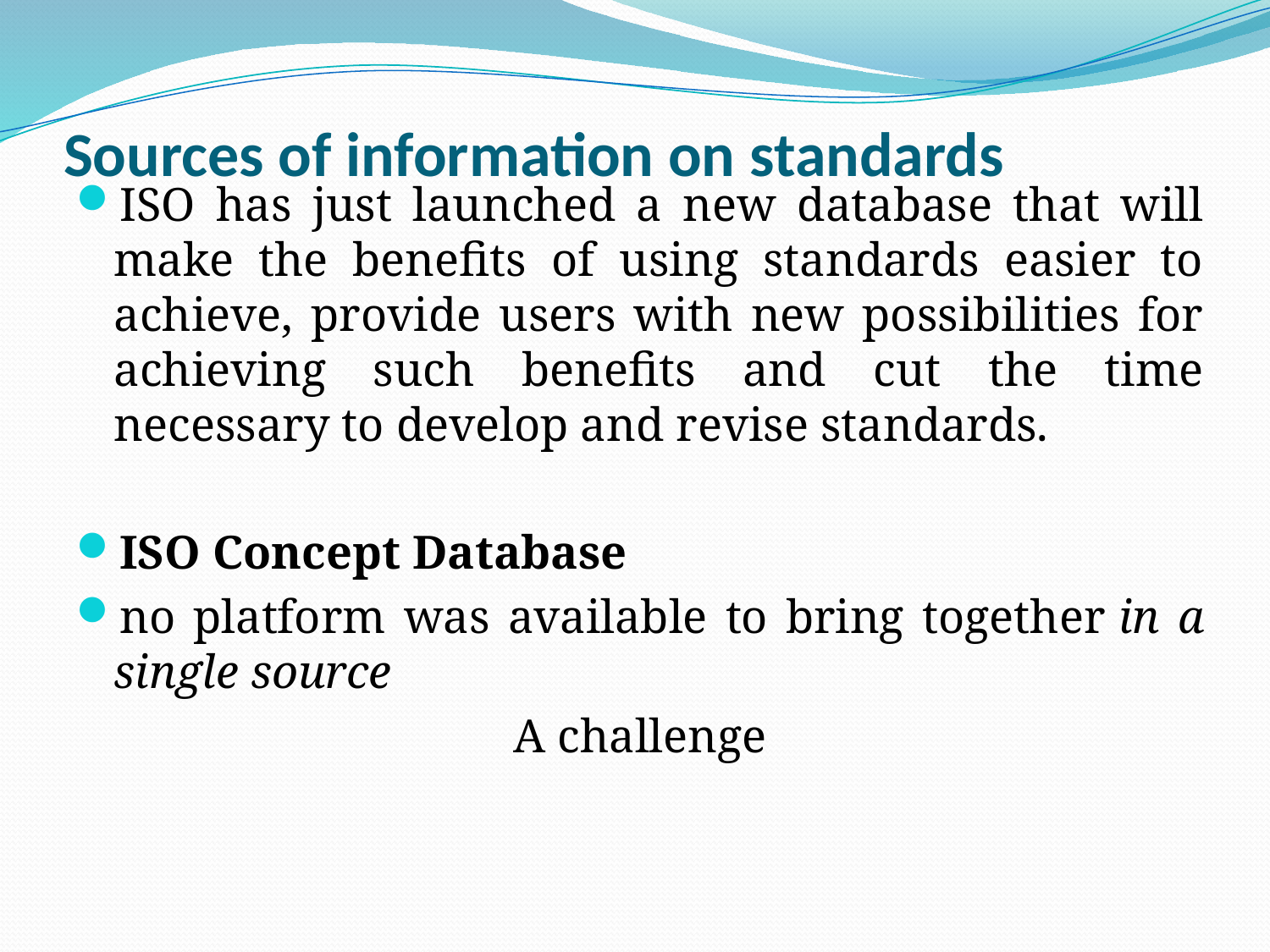

# Sources of information on standards
ISO has just launched a new database that will make the benefits of using standards easier to achieve, provide users with new possibilities for achieving such benefits and cut the time necessary to develop and revise standards.

ISO Concept Database
no platform was available to bring together in a single source
A challenge